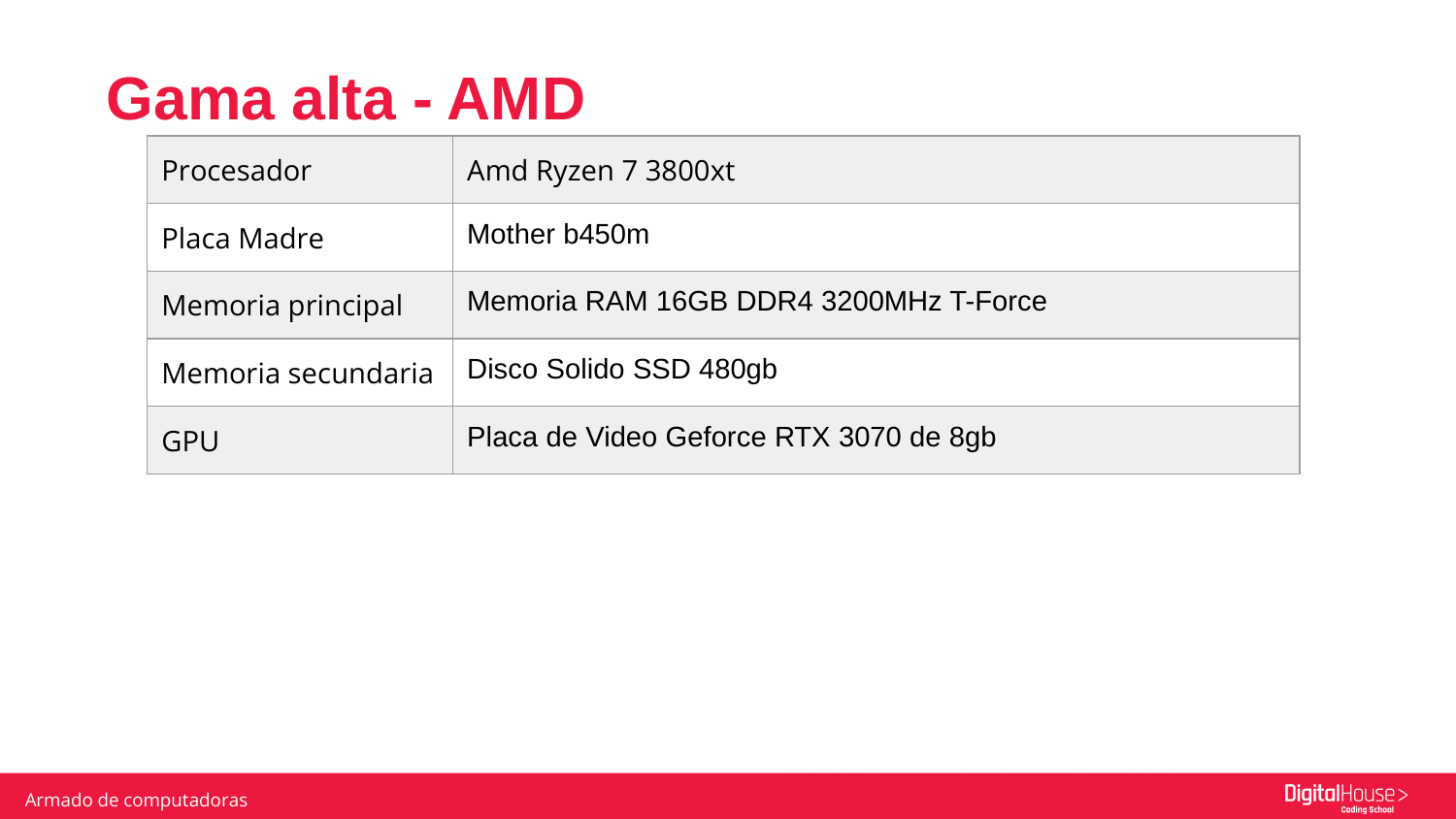

Gama alta - AMD
| Procesador | Amd Ryzen 7 3800xt |
| --- | --- |
| Placa Madre | Mother b450m |
| Memoria principal | Memoria RAM 16GB DDR4 3200MHz T-Force |
| Memoria secundaria | Disco Solido SSD 480gb |
| GPU | Placa de Video Geforce RTX 3070 de 8gb |